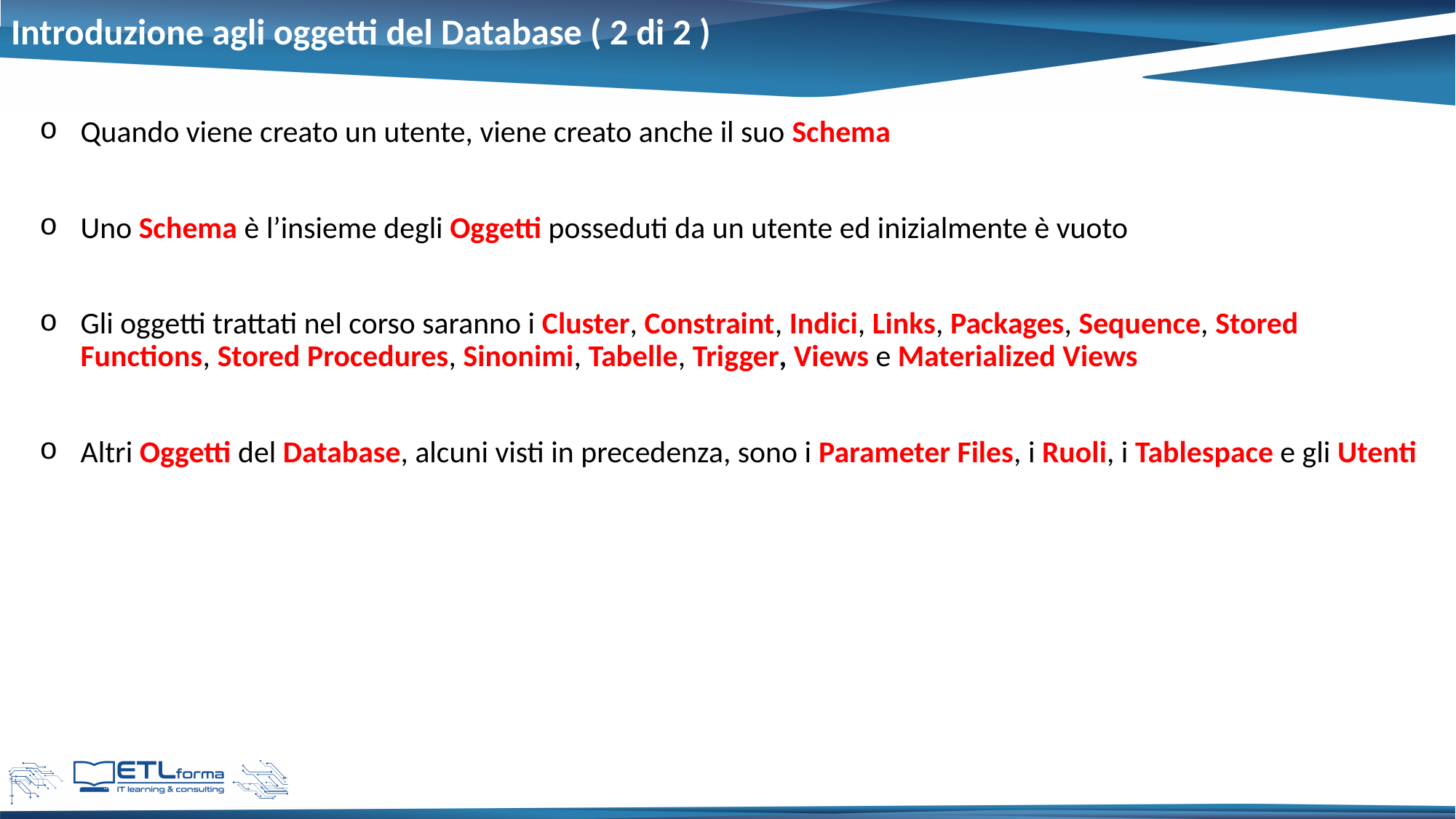

# Introduzione agli oggetti del Database ( 2 di 2 )
Quando viene creato un utente, viene creato anche il suo Schema

Uno Schema è l’insieme degli Oggetti posseduti da un utente ed inizialmente è vuoto

Gli oggetti trattati nel corso saranno i Cluster, Constraint, Indici, Links, Packages, Sequence, Stored Functions, Stored Procedures, Sinonimi, Tabelle, Trigger, Views e Materialized Views

Altri Oggetti del Database, alcuni visti in precedenza, sono i Parameter Files, i Ruoli, i Tablespace e gli Utenti